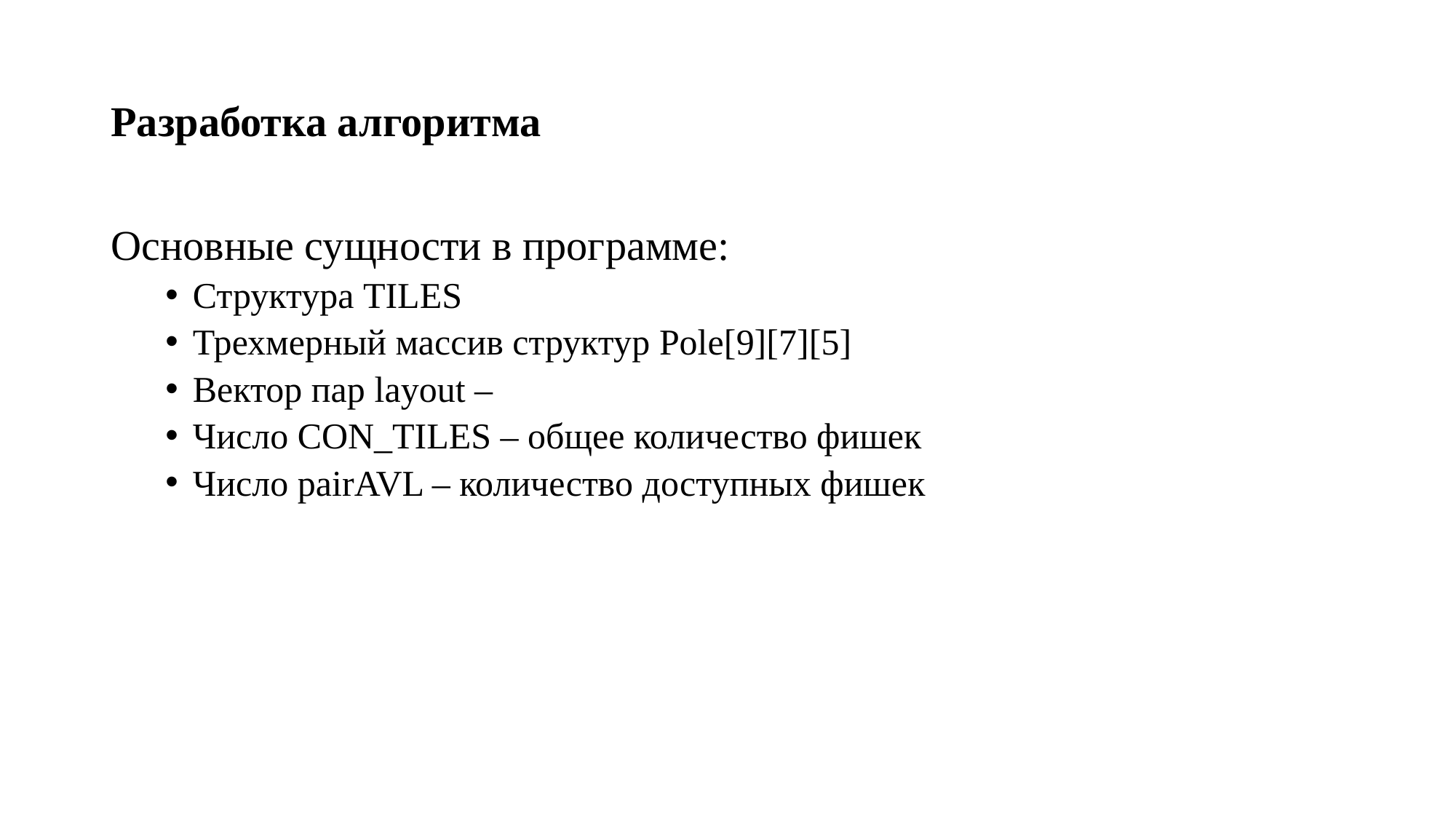

# Разработка алгоритма
Основные сущности в программе:
Структура TILES
Трехмерный массив структур Pole[9][7][5]
Вектор пар layout –
Число CON_TILES – общее количество фишек
Число pairAVL – количество доступных фишек